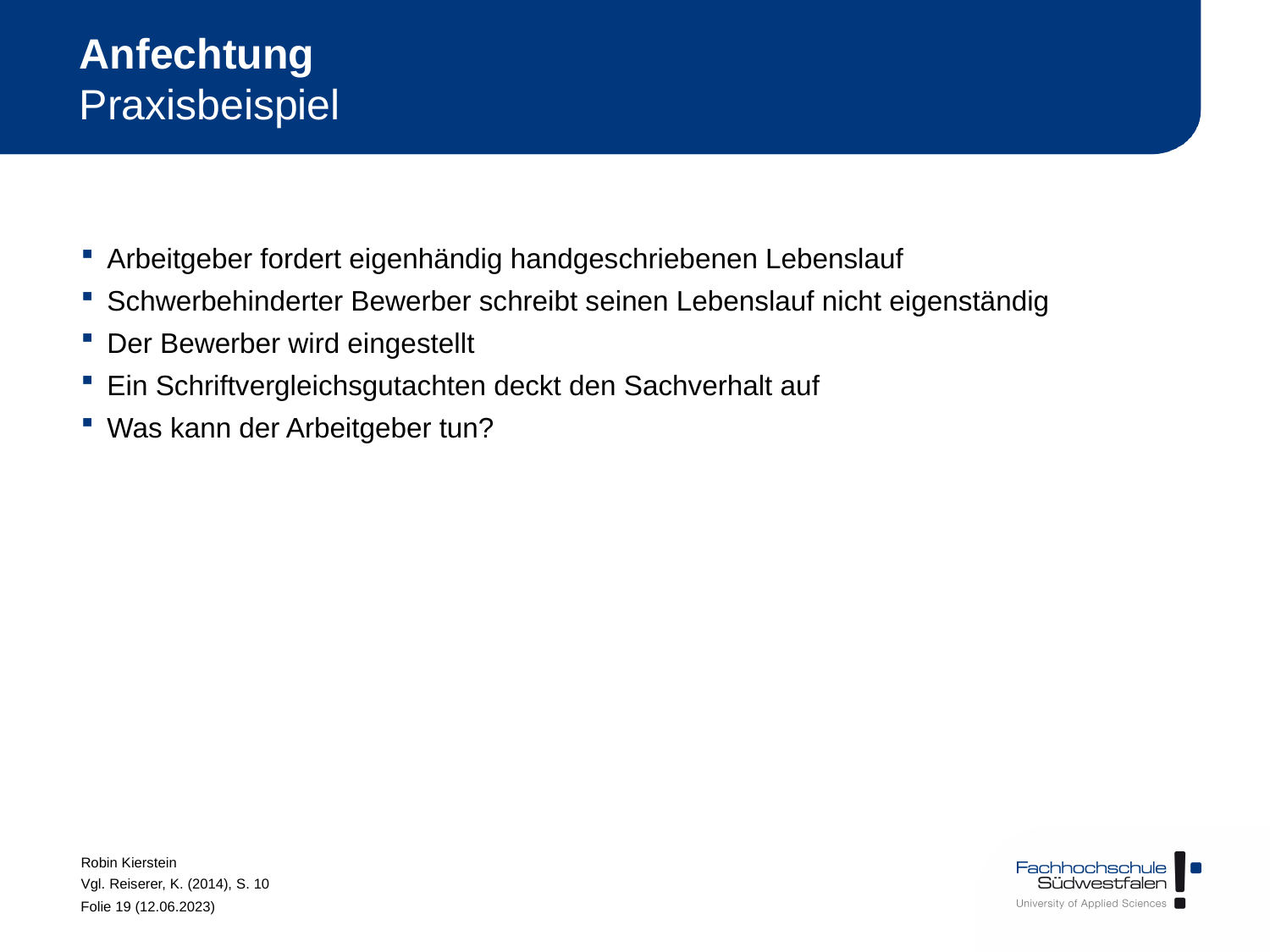

# Anfechtung Praxisbeispiel

Arbeitgeber fordert eigenhändig handgeschriebenen Lebenslauf
Schwerbehinderter Bewerber schreibt seinen Lebenslauf nicht eigenständig
Der Bewerber wird eingestellt
Ein Schriftvergleichsgutachten deckt den Sachverhalt auf
Was kann der Arbeitgeber tun?
Robin Kierstein
Vgl. Reiserer, K. (2014), S. 10